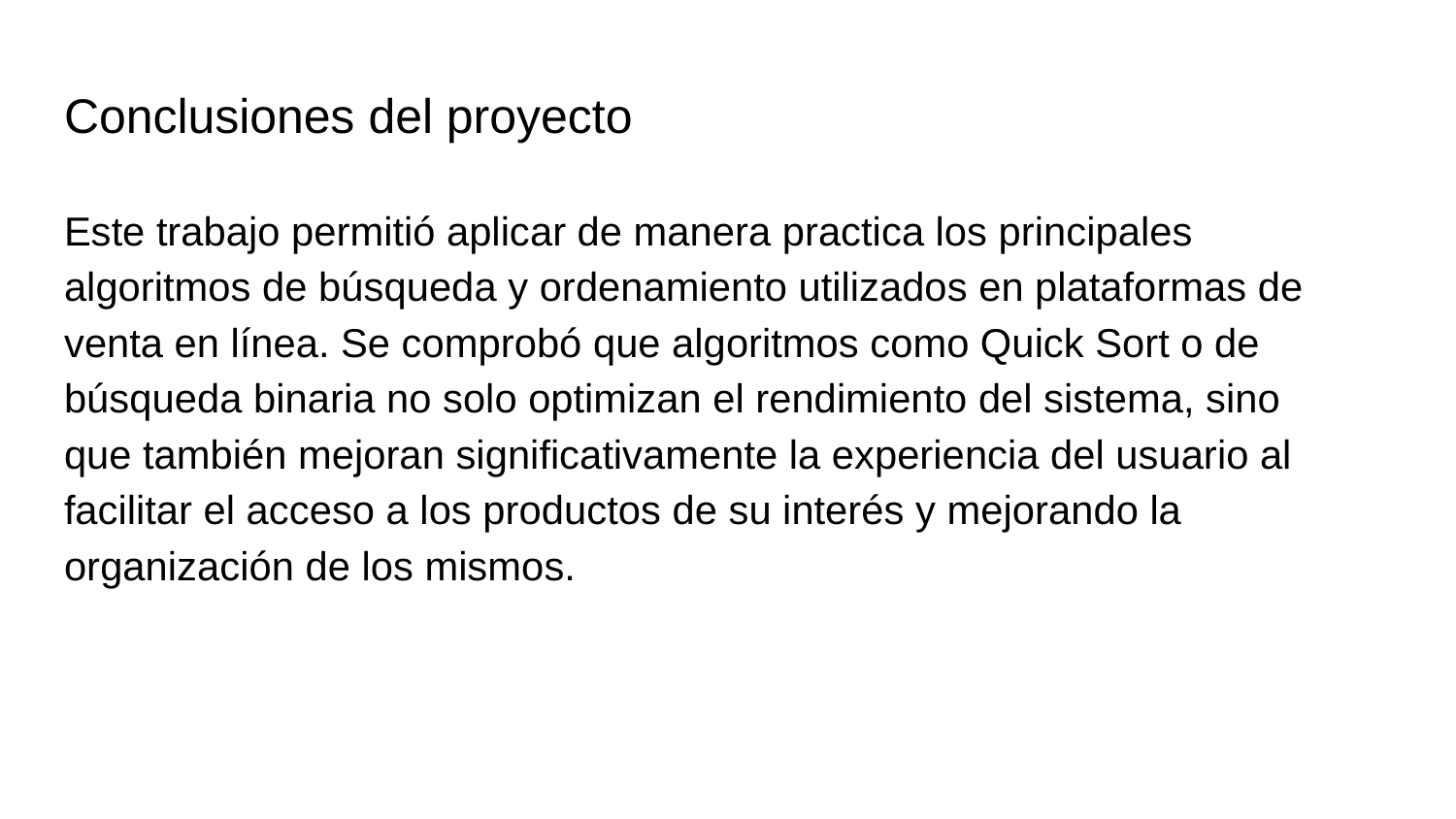

# Conclusiones del proyecto
Este trabajo permitió aplicar de manera practica los principales algoritmos de búsqueda y ordenamiento utilizados en plataformas de venta en línea. Se comprobó que algoritmos como Quick Sort o de búsqueda binaria no solo optimizan el rendimiento del sistema, sino que también mejoran significativamente la experiencia del usuario al facilitar el acceso a los productos de su interés y mejorando la organización de los mismos.